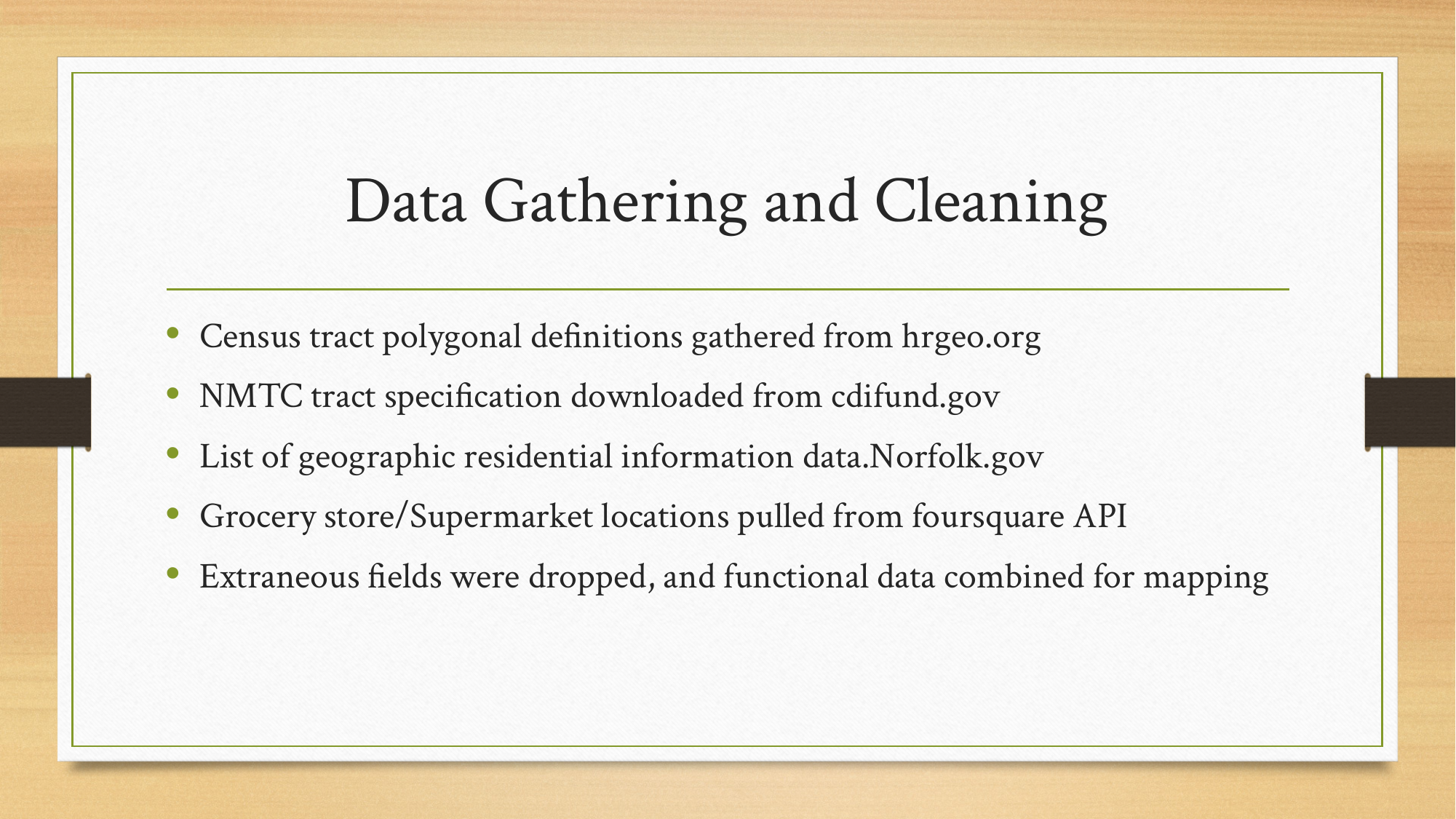

# Data Gathering and Cleaning
Census tract polygonal definitions gathered from hrgeo.org
NMTC tract specification downloaded from cdifund.gov
List of geographic residential information data.Norfolk.gov
Grocery store/Supermarket locations pulled from foursquare API
Extraneous fields were dropped, and functional data combined for mapping